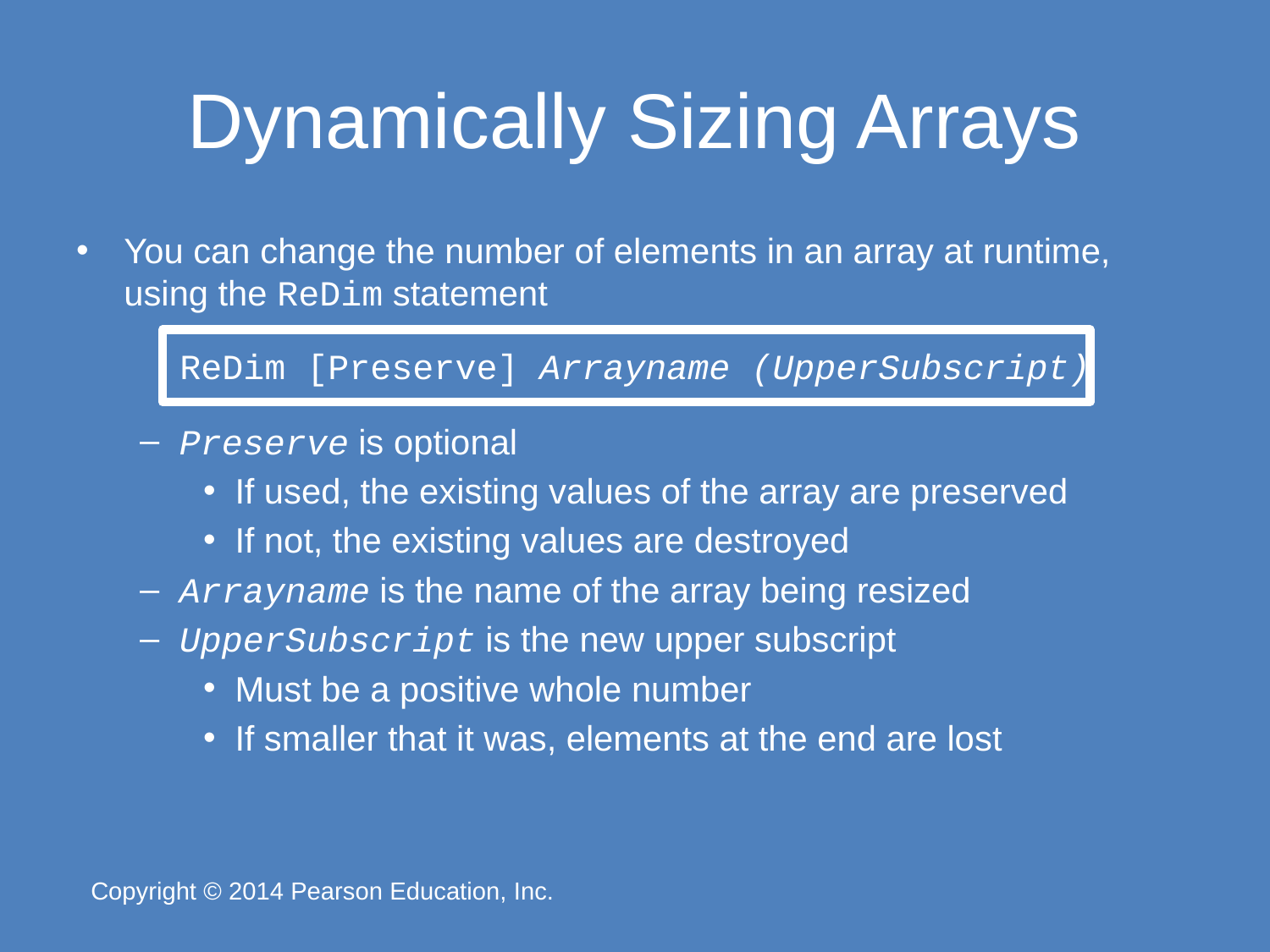

# Dynamically Sizing Arrays
You can change the number of elements in an array at runtime, using the ReDim statement

Preserve is optional
If used, the existing values of the array are preserved
If not, the existing values are destroyed
Arrayname is the name of the array being resized
UpperSubscript is the new upper subscript
Must be a positive whole number
If smaller that it was, elements at the end are lost

ReDim [Preserve] Arrayname (UpperSubscript)